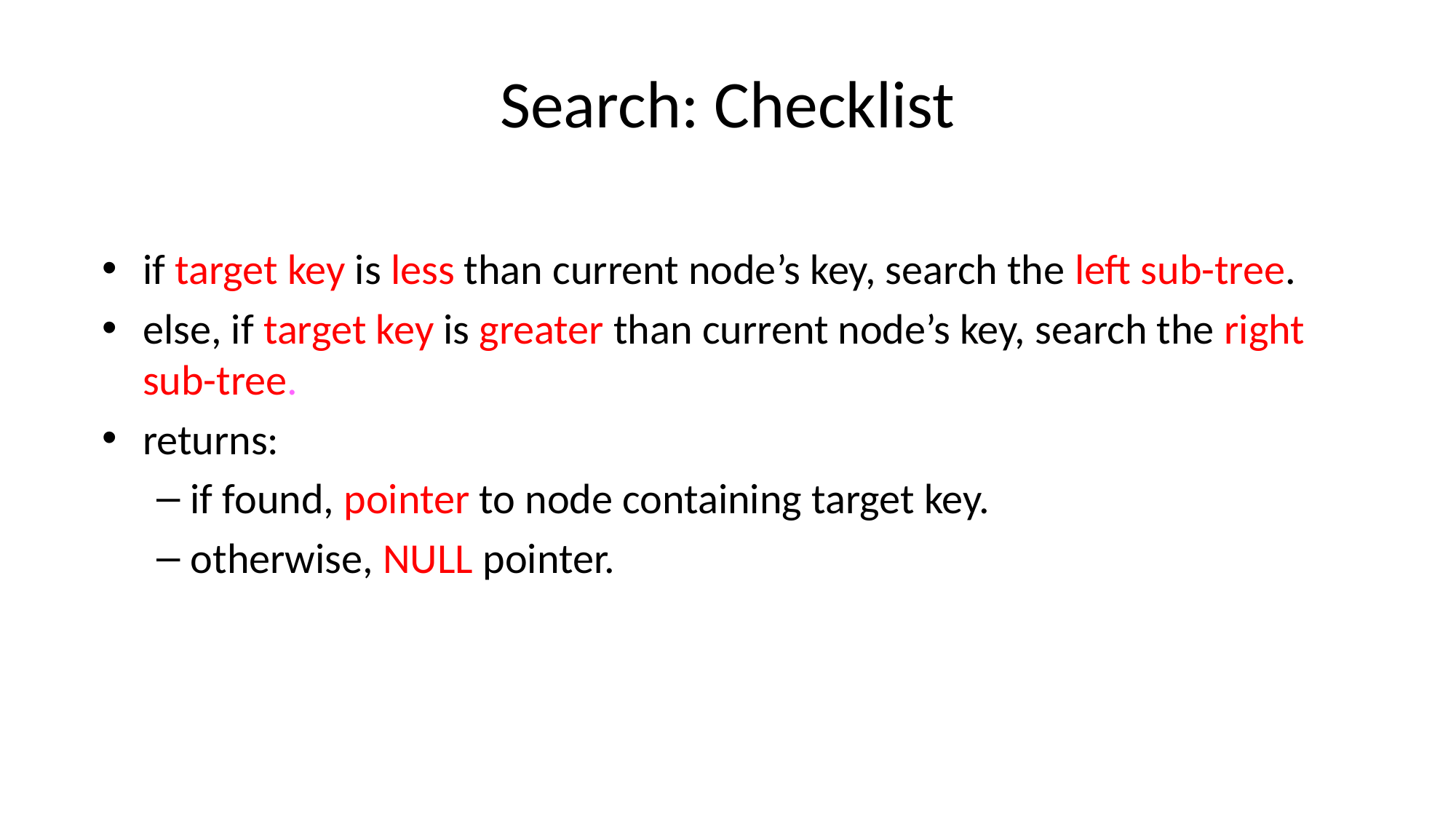

# Search: Checklist
if target key is less than current node’s key, search the left sub-tree.
else, if target key is greater than current node’s key, search the right sub-tree.
returns:
if found, pointer to node containing target key.
otherwise, NULL pointer.